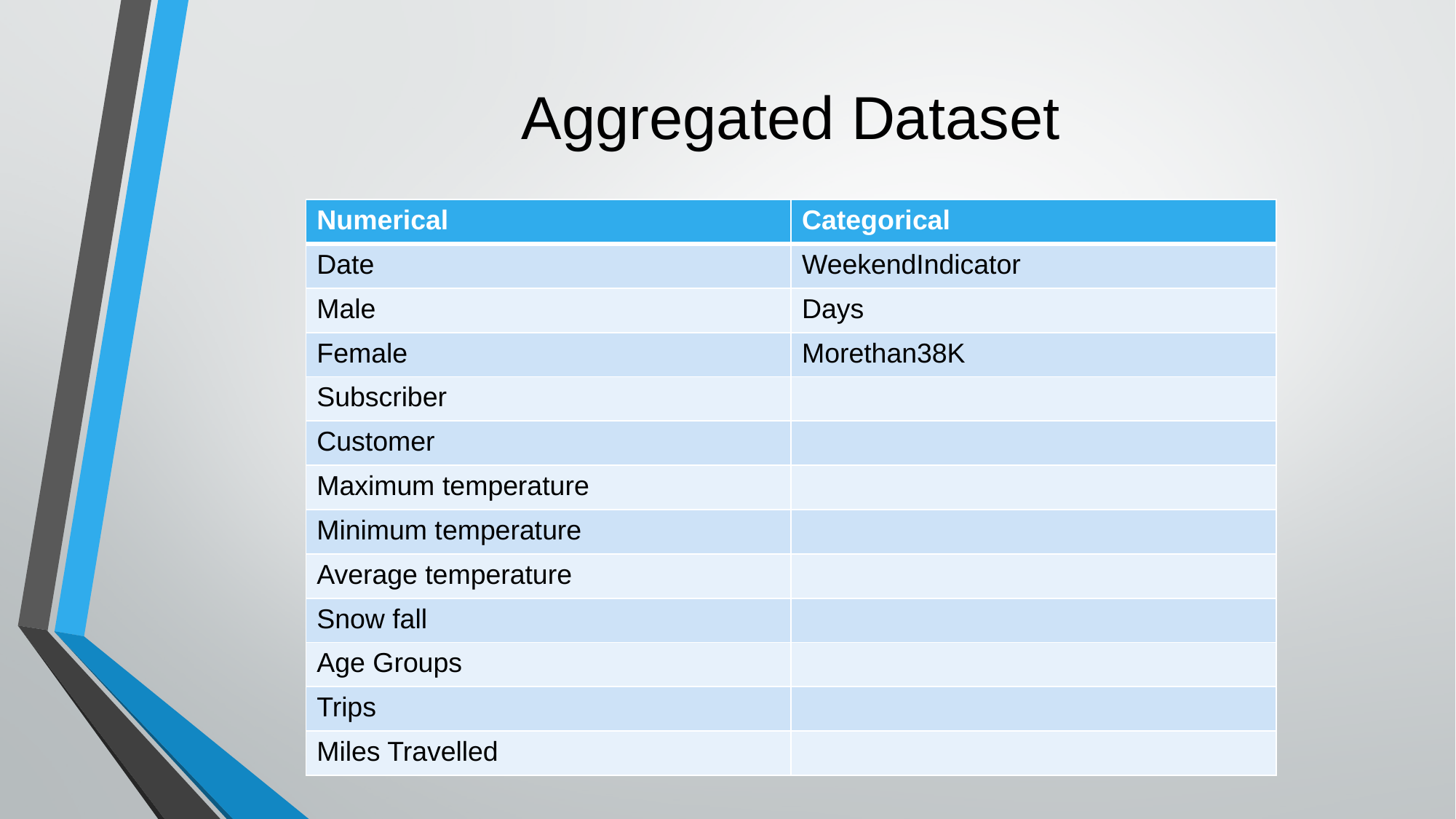

# Aggregated Dataset
| Numerical | Categorical |
| --- | --- |
| Date | WeekendIndicator |
| Male | Days |
| Female | Morethan38K |
| Subscriber |  |
| Customer |  |
| Maximum temperature |  |
| Minimum temperature |  |
| Average temperature |  |
| Snow fall |  |
| Age Groups |  |
| Trips |  |
| Miles Travelled |  |